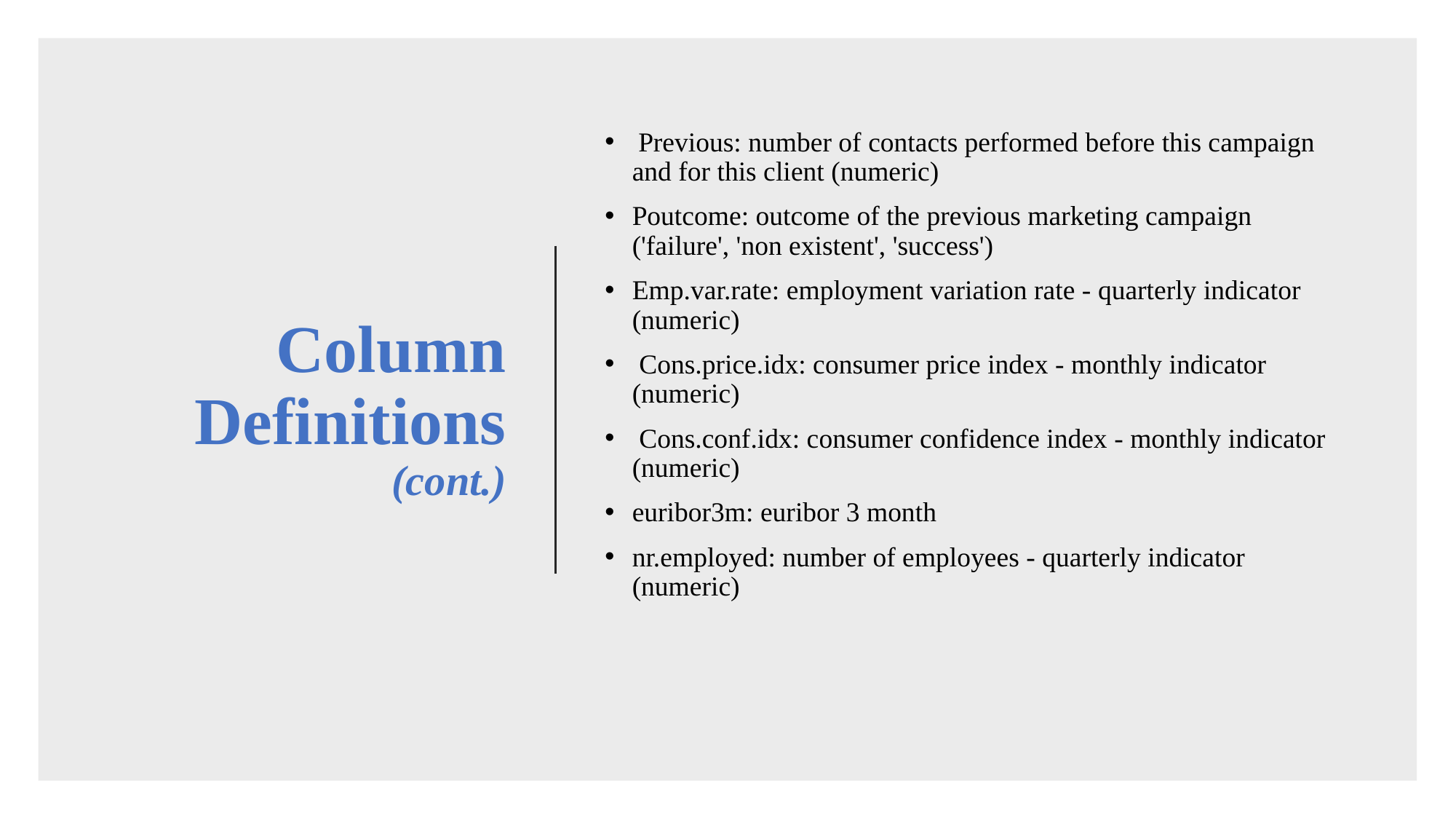

# Column Definitions (cont.)
 Previous: number of contacts performed before this campaign and for this client (numeric)
Poutcome: outcome of the previous marketing campaign ('failure', 'non existent', 'success')
Emp.var.rate: employment variation rate - quarterly indicator (numeric)
 Cons.price.idx: consumer price index - monthly indicator (numeric)
 Cons.conf.idx: consumer confidence index - monthly indicator (numeric)
euribor3m: euribor 3 month
nr.employed: number of employees - quarterly indicator (numeric)